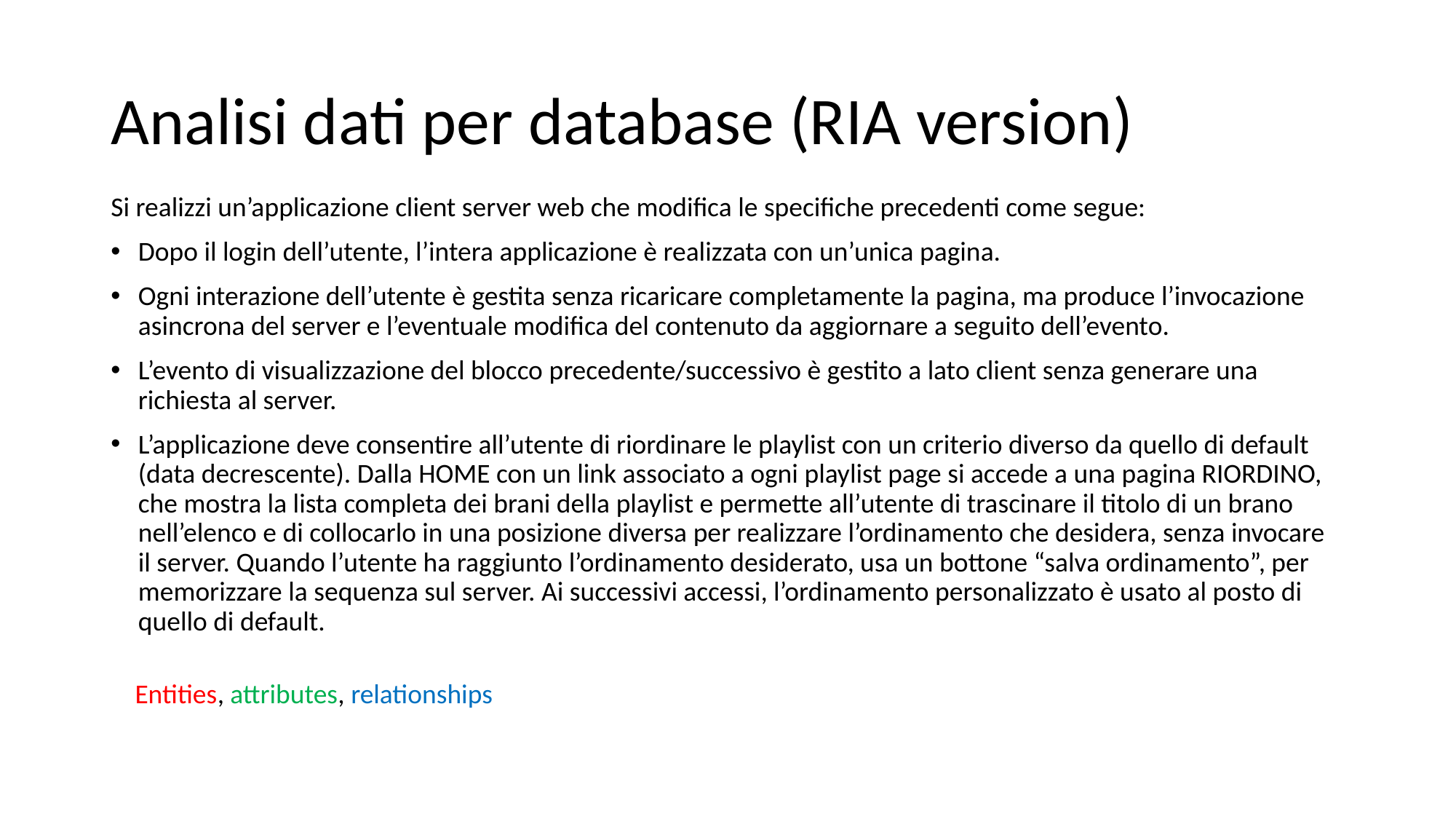

# Analisi dati per database (RIA version)
Si realizzi un’applicazione client server web che modifica le specifiche precedenti come segue:
Dopo il login dell’utente, l’intera applicazione è realizzata con un’unica pagina.
Ogni interazione dell’utente è gestita senza ricaricare completamente la pagina, ma produce l’invocazione asincrona del server e l’eventuale modifica del contenuto da aggiornare a seguito dell’evento.
L’evento di visualizzazione del blocco precedente/successivo è gestito a lato client senza generare una richiesta al server.
L’applicazione deve consentire all’utente di riordinare le playlist con un criterio diverso da quello di default (data decrescente). Dalla HOME con un link associato a ogni playlist page si accede a una pagina RIORDINO, che mostra la lista completa dei brani della playlist e permette all’utente di trascinare il titolo di un brano nell’elenco e di collocarlo in una posizione diversa per realizzare l’ordinamento che desidera, senza invocare il server. Quando l’utente ha raggiunto l’ordinamento desiderato, usa un bottone “salva ordinamento”, per memorizzare la sequenza sul server. Ai successivi accessi, l’ordinamento personalizzato è usato al posto di quello di default.
Entities, attributes, relationships